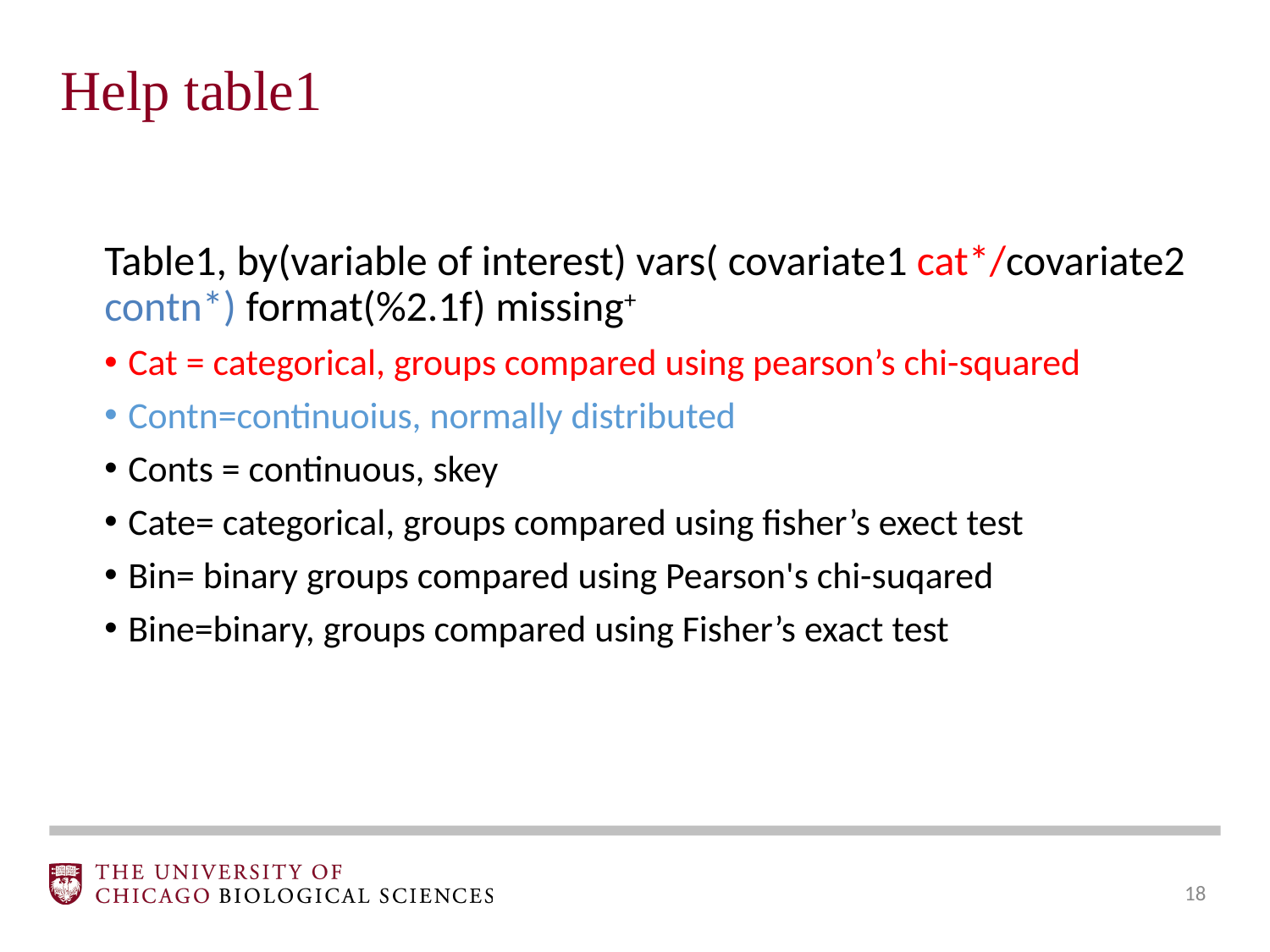

Help table1

Table1, by(variable of interest) vars( covariate1 cat*/covariate2 contn*) format(%2.1f) missing+
Cat = categorical, groups compared using pearson’s chi-squared
Contn=continuoius, normally distributed
Conts = continuous, skey
Cate= categorical, groups compared using fisher’s exect test
Bin= binary groups compared using Pearson's chi-suqared
Bine=binary, groups compared using Fisher’s exact test
18